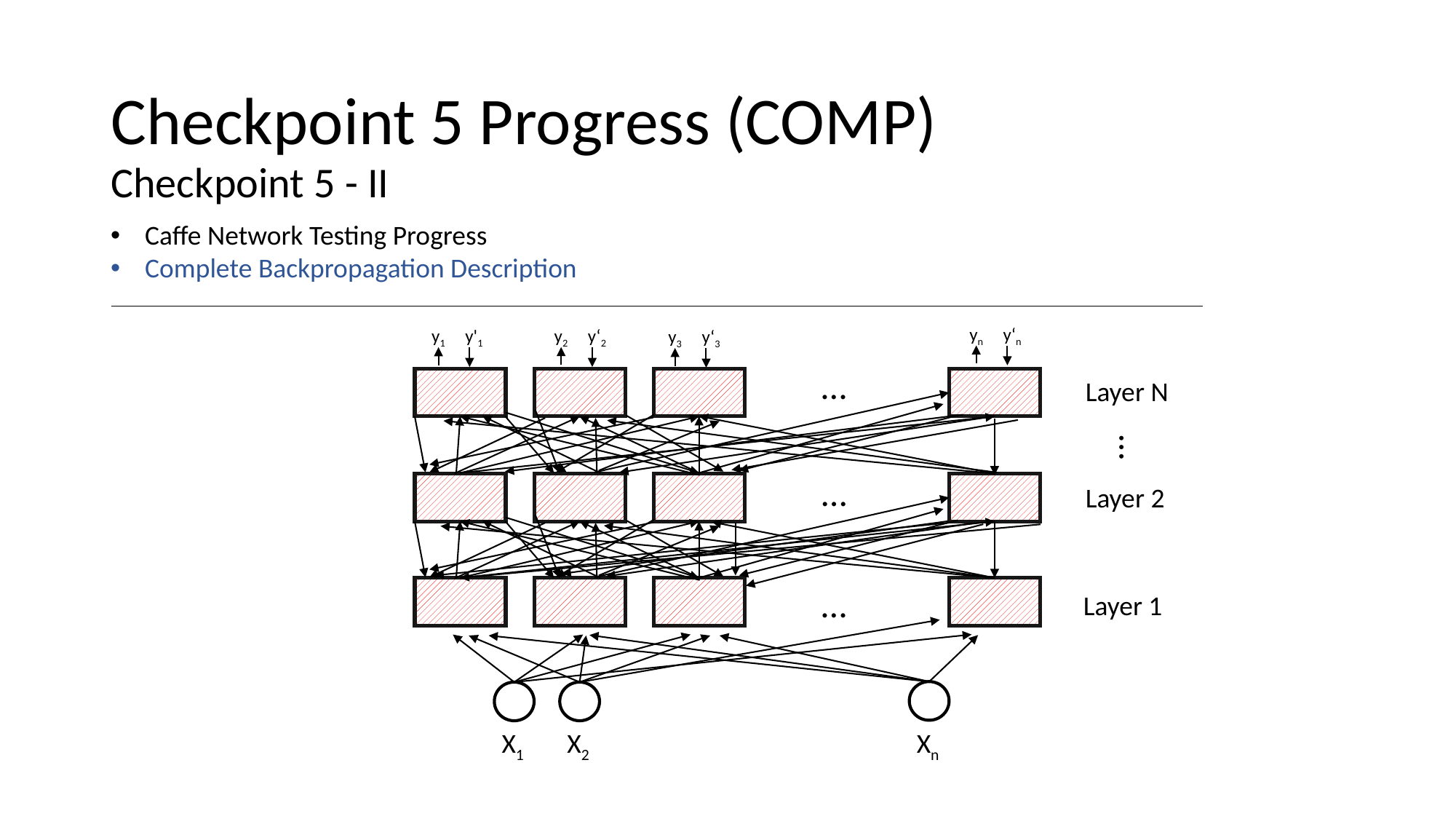

# Checkpoint 5 Progress (COMP)
Checkpoint 5 - II
Caffe Network Testing Progress
Complete Backpropagation Description
yn
y‘n
y2
y‘2
y1
y'1
y3
y‘3
…

X1
X2
Xn
Layer N
…
…
Layer 2
…
Layer 1